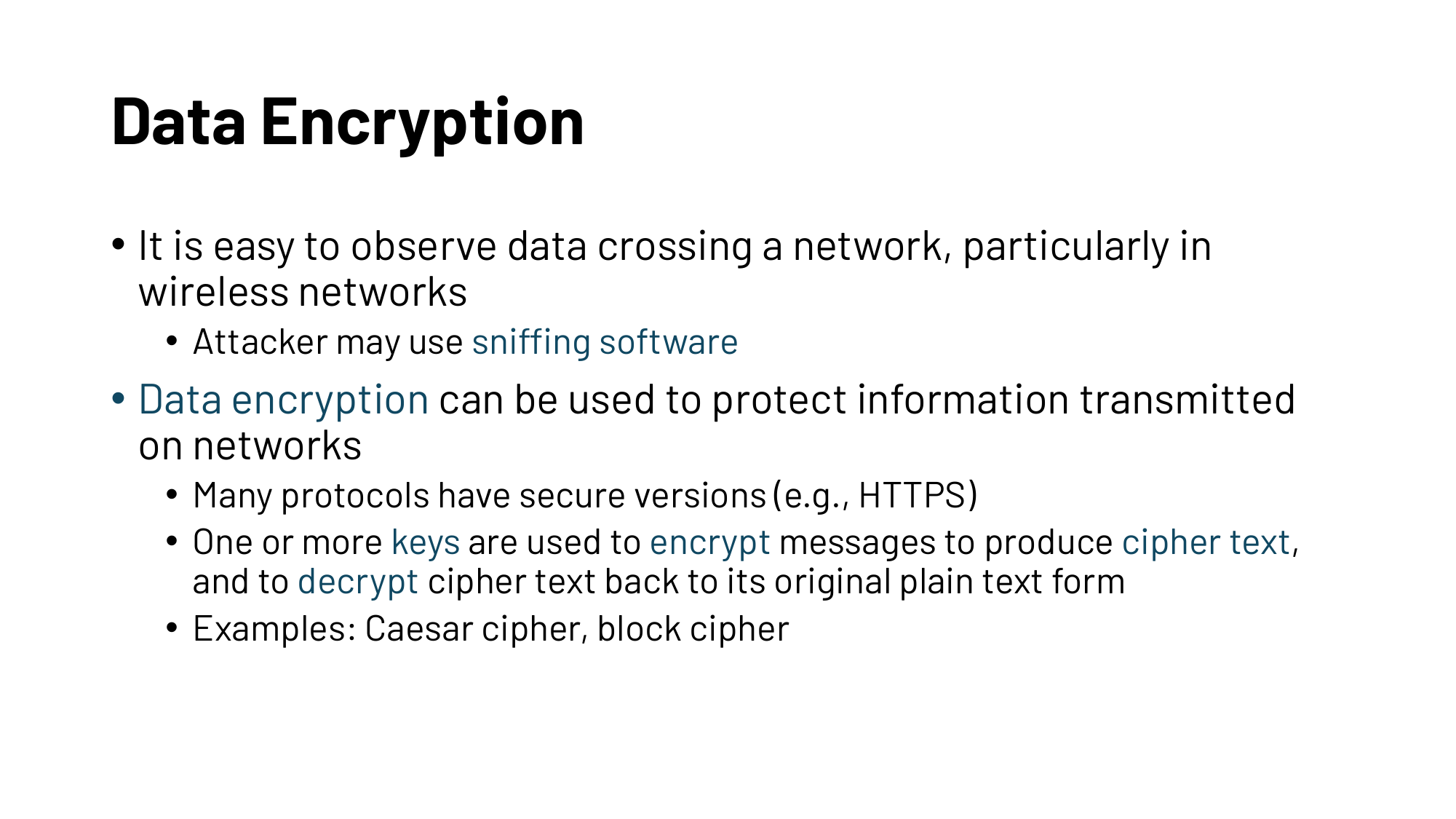

# Data Encryption
It is easy to observe data crossing a network, particularly in wireless networks
Attacker may use sniffing software
Data encryption can be used to protect information transmitted on networks
Many protocols have secure versions (e.g., HTTPS)
One or more keys are used to encrypt messages to produce cipher text, and to decrypt cipher text back to its original plain text form
Examples: Caesar cipher, block cipher